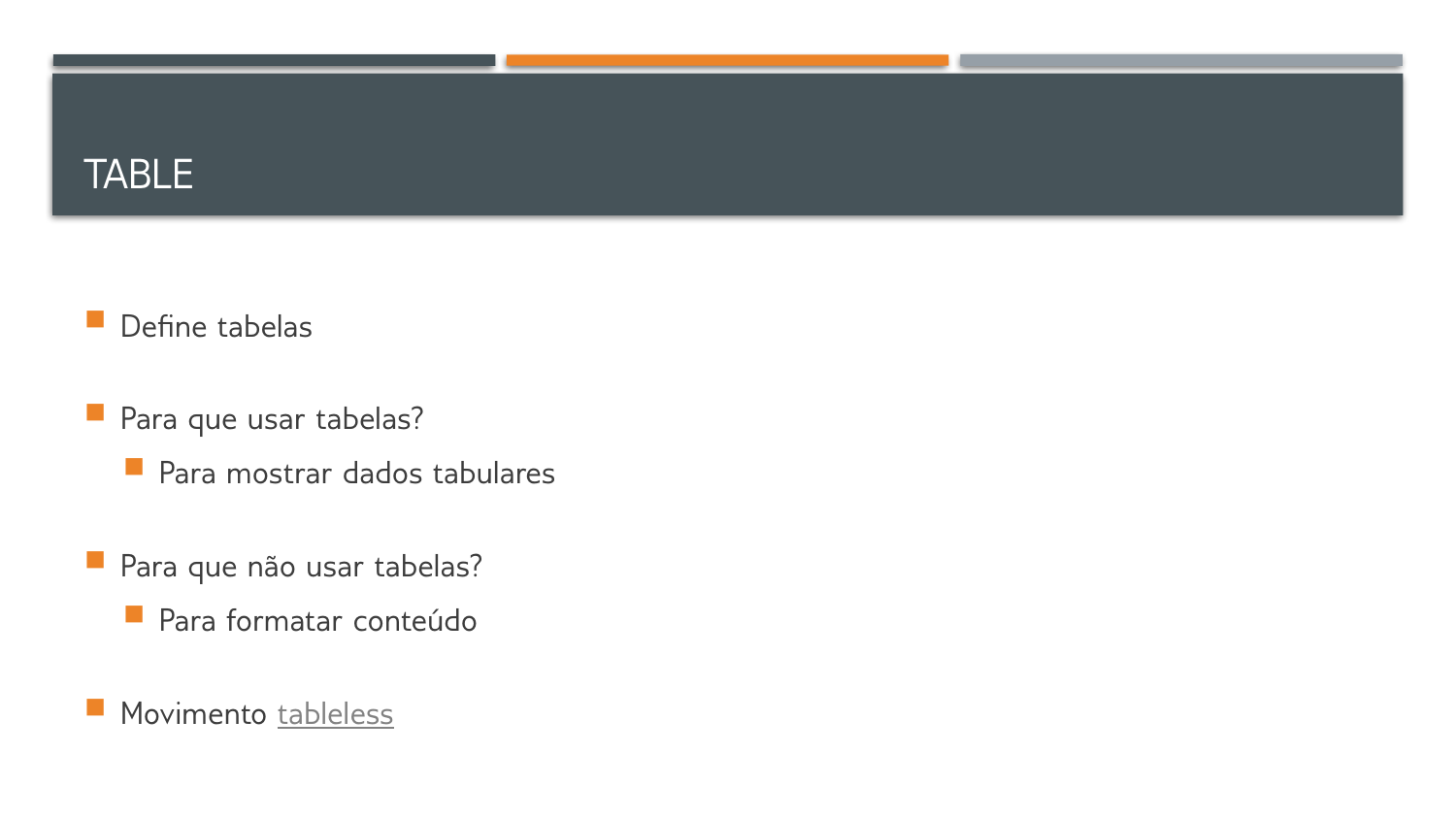

# table
Define tabelas
Para que usar tabelas?
Para mostrar dados tabulares
Para que não usar tabelas?
Para formatar conteúdo
Movimento tableless